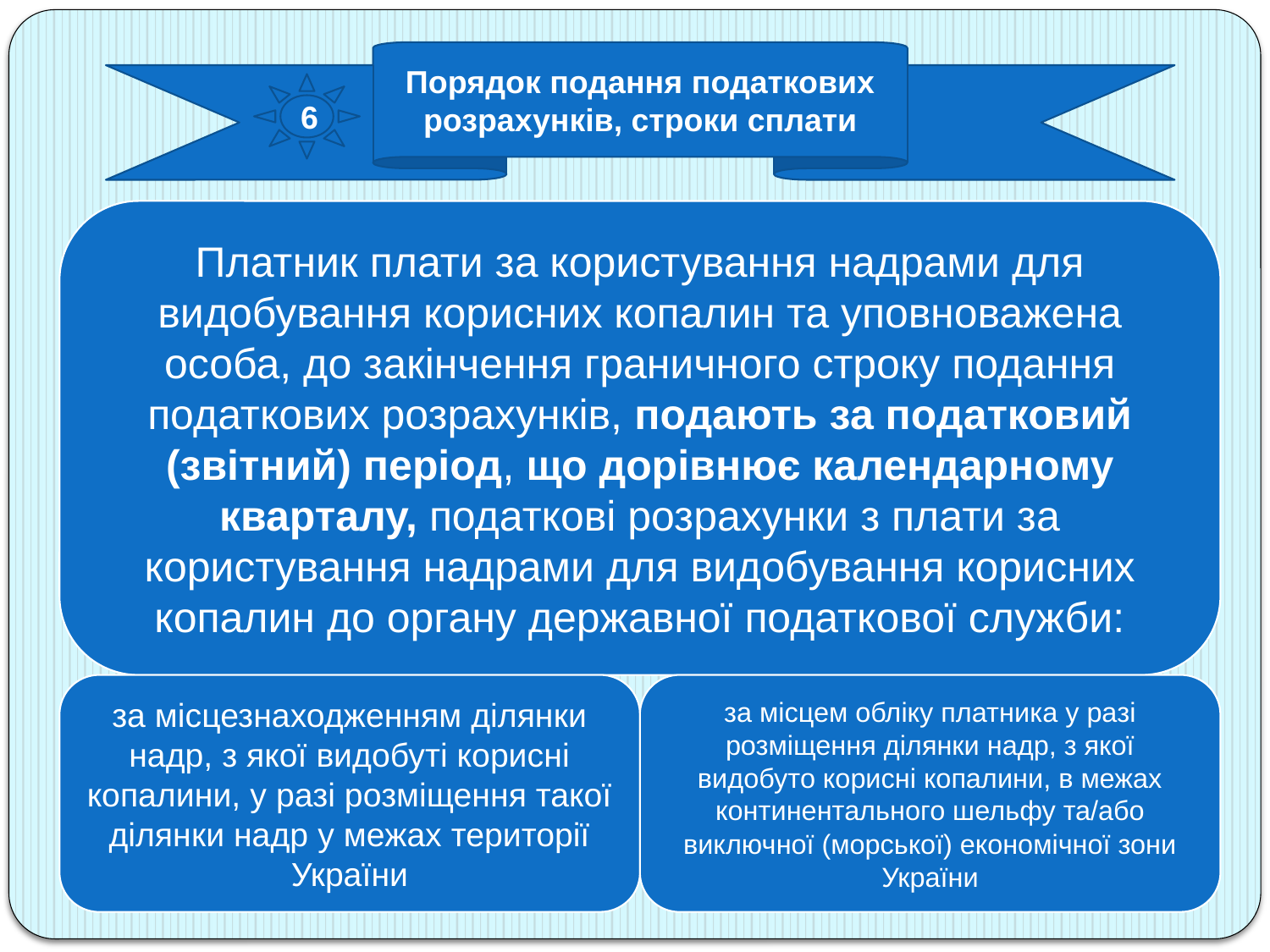

Порядок подання податкових розрахунків, строки сплати
6
Платник плати за користування надрами для видобування корисних копалин та уповноважена особа, до закінчення граничного строку подання податкових розрахунків, подають за податковий (звітний) період, що дорівнює календарному кварталу, податкові розрахунки з плати за користування надрами для видобування корисних копалин до органу державної податкової служби:
за місцезнаходженням ділянки надр, з якої видобуті корисні копалини, у разі розміщення такої ділянки надр у межах території України
за місцем обліку платника у разі розміщення ділянки надр, з якої видобуто корисні копалини, в межах континентального шельфу та/або виключної (морської) економічної зони України